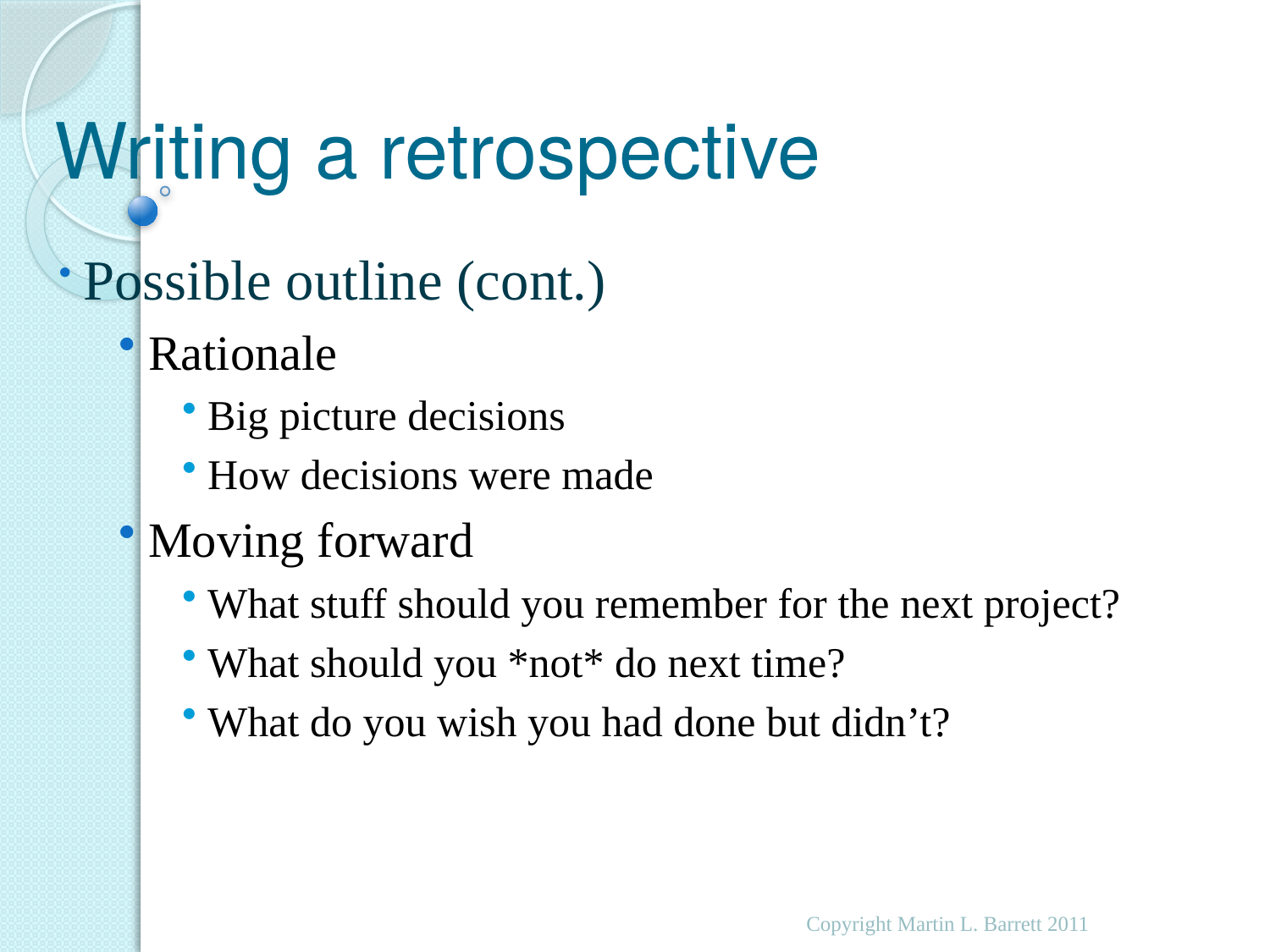

# Writing a retrospective
 Possible outline (cont.)
 Rationale
 Big picture decisions
 How decisions were made
 Moving forward
 What stuff should you remember for the next project?
 What should you *not* do next time?
 What do you wish you had done but didn’t?
Copyright Martin L. Barrett 2011